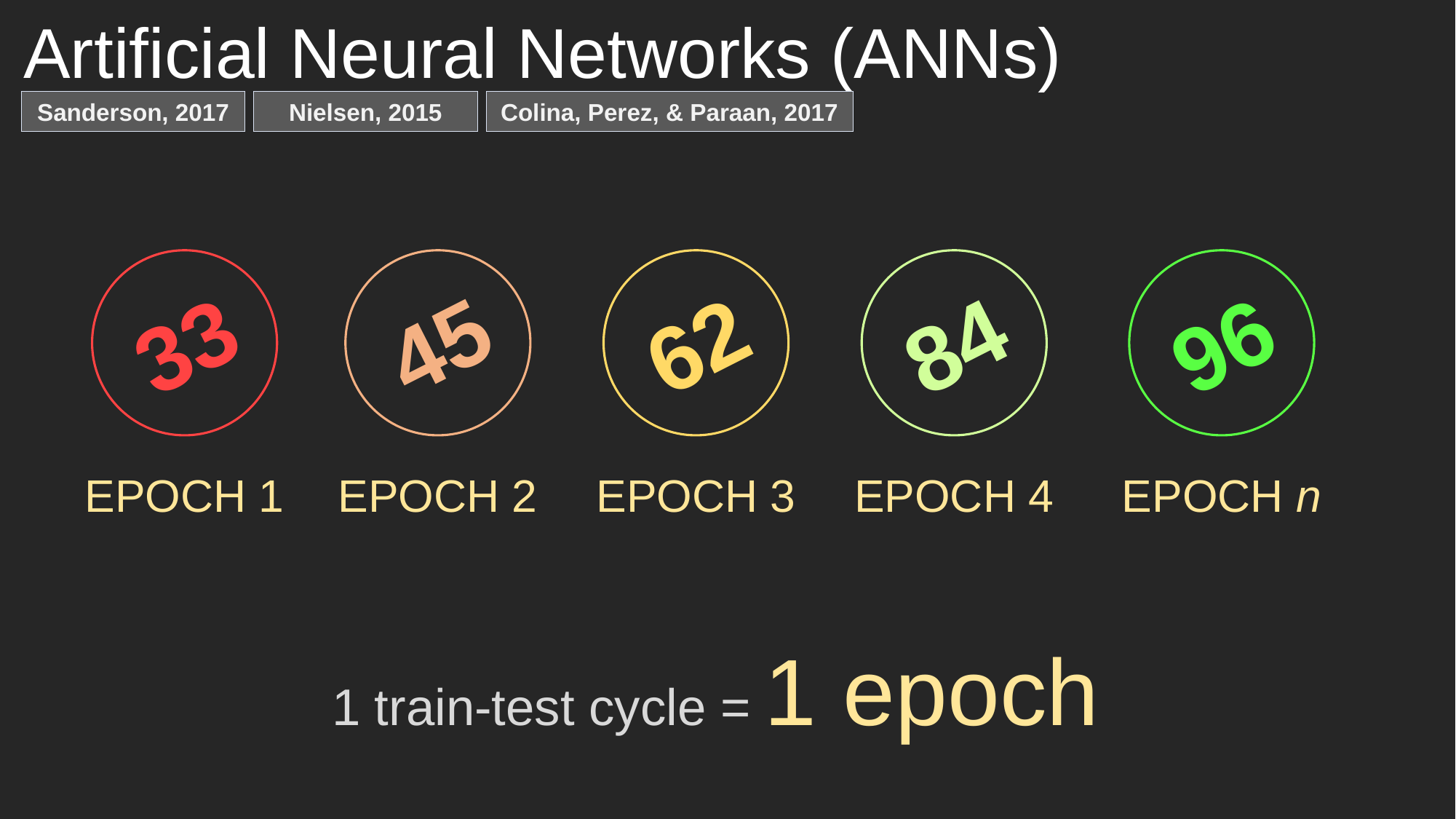

# Artificial Neural Networks (ANNs)
Sanderson, 2017
Nielsen, 2015
Colina, Perez, & Paraan, 2017
84
96
45
62
33
EPOCH 4
EPOCH n
EPOCH 2
EPOCH 3
EPOCH 1
1 train-test cycle = 1 epoch